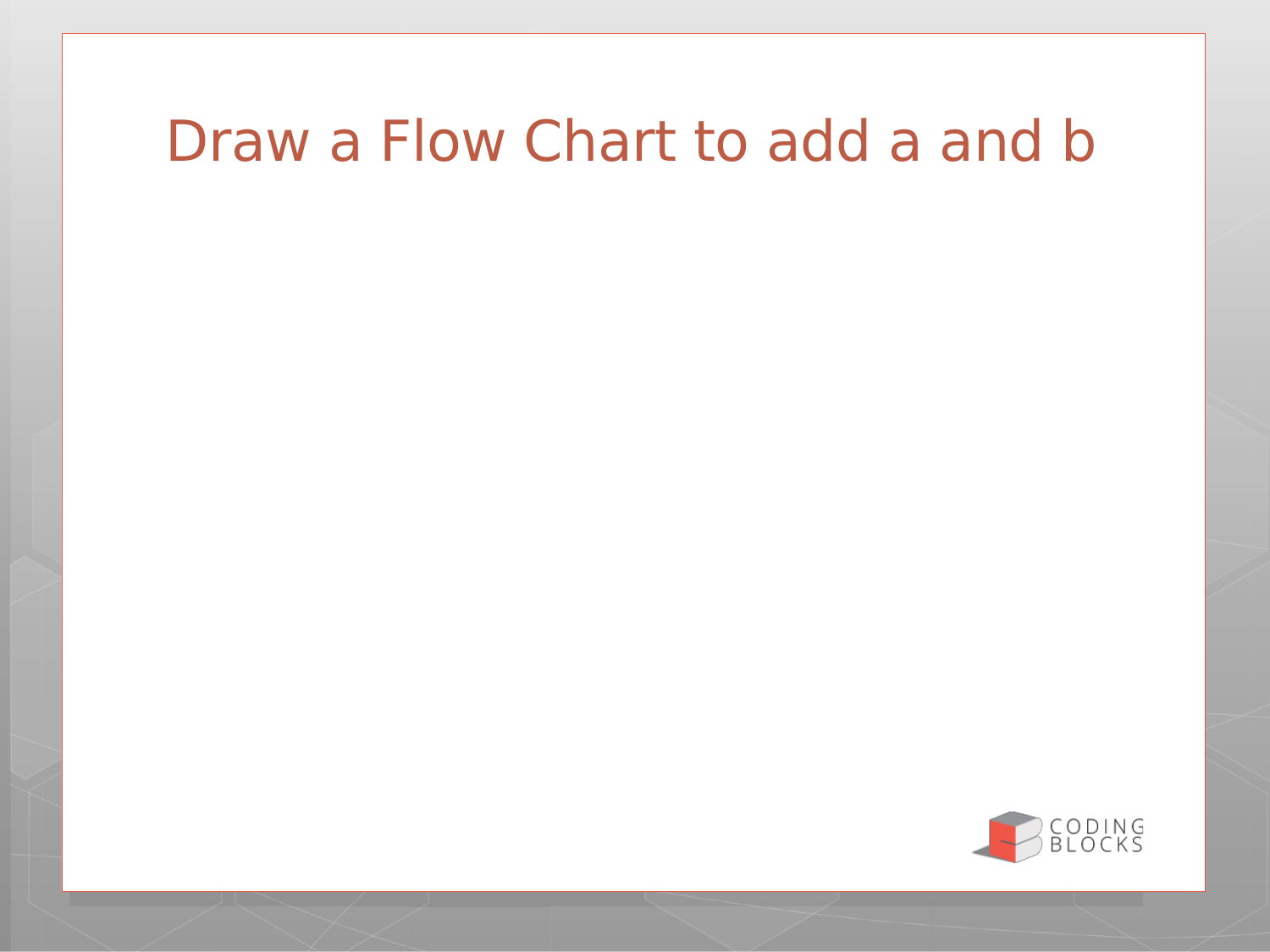

# Draw a Flow Chart to add a and b